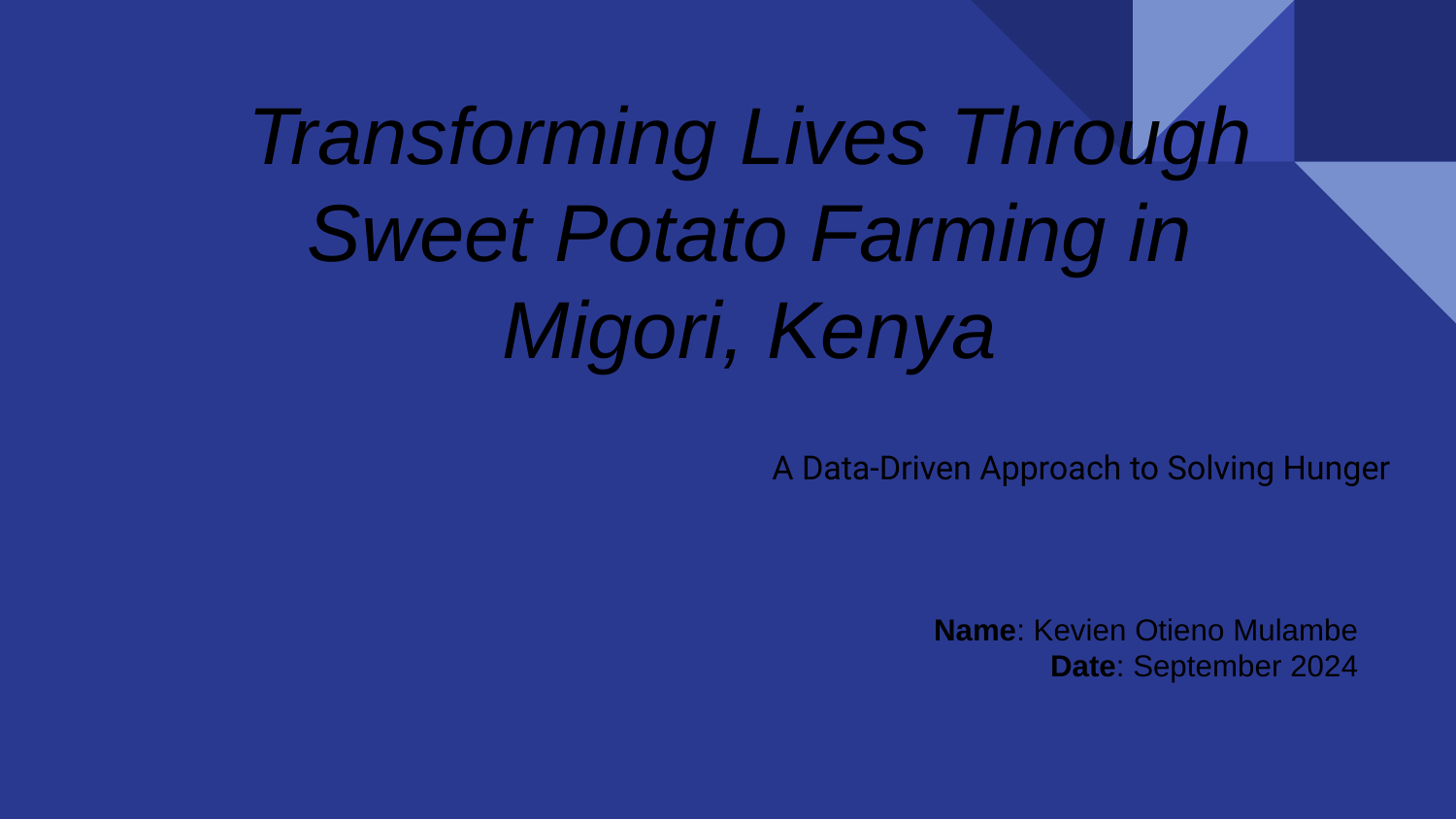

# Transforming Lives Through Sweet Potato Farming in Migori, Kenya
A Data-Driven Approach to Solving Hunger
Name: Kevien Otieno Mulambe
Date: September 2024